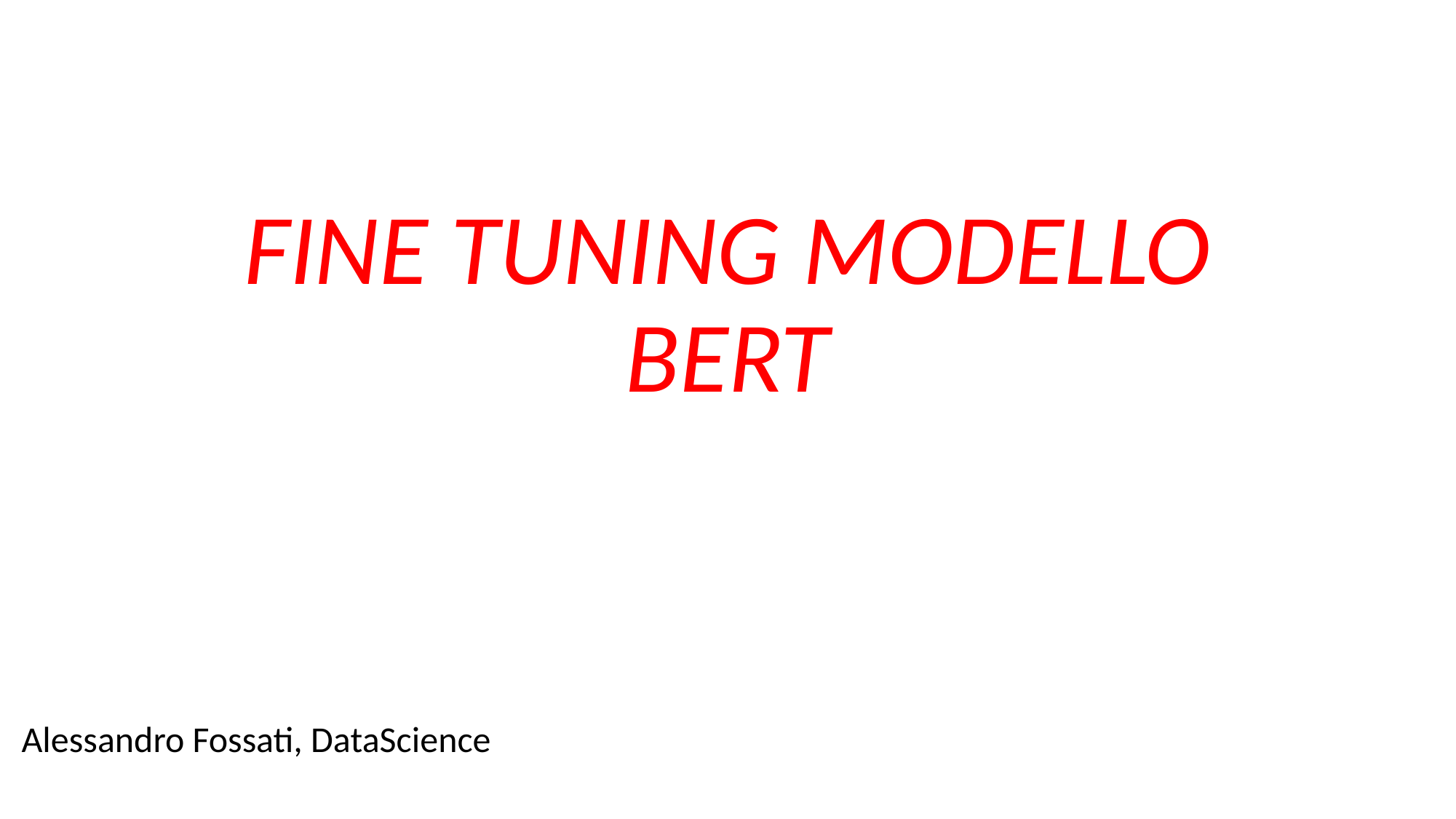

# FINE TUNING MODELLO BERT
Alessandro Fossati, DataScience